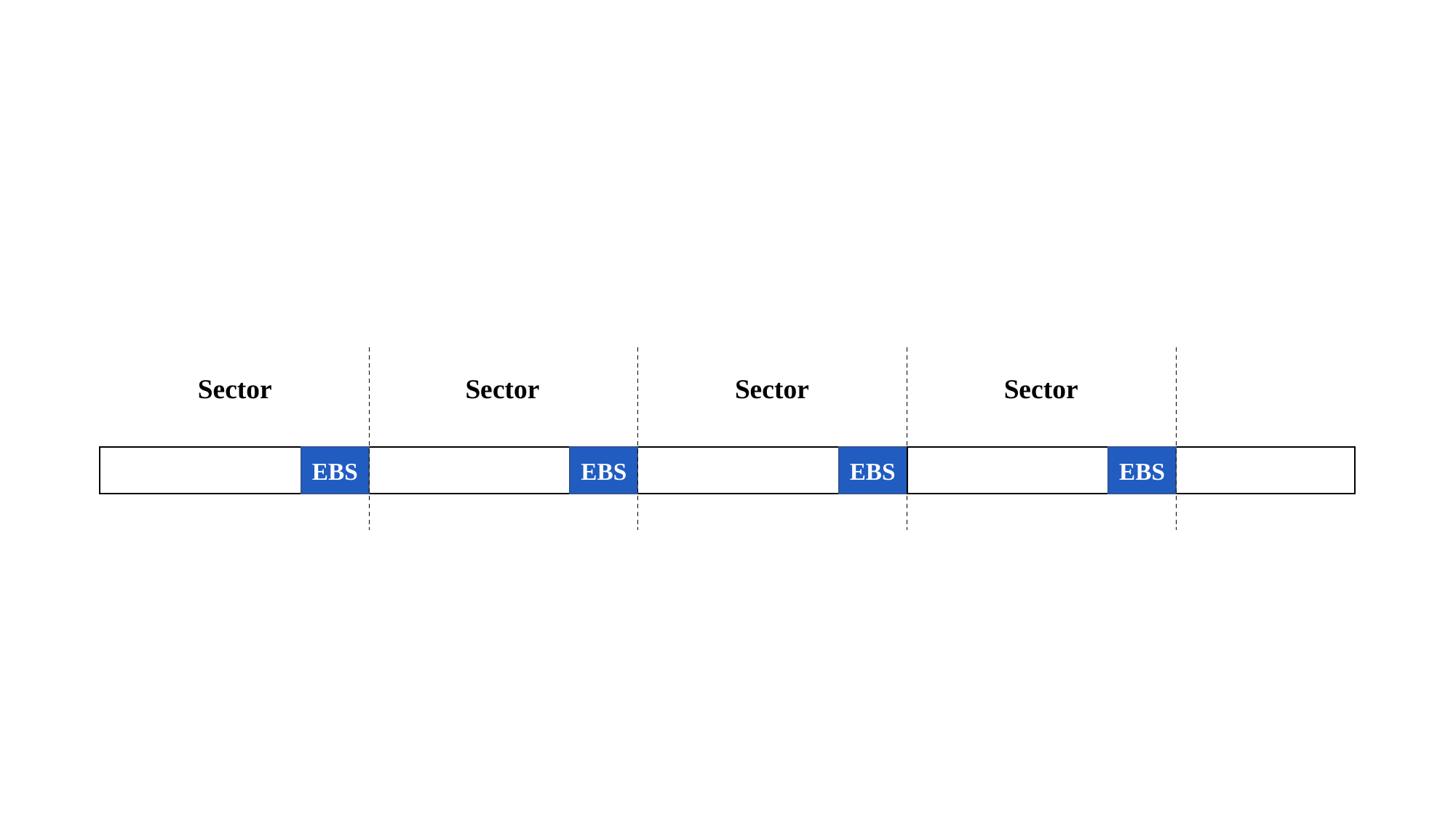

Sector
Sector
Sector
Sector
EBS
EBS

EBS
EBS